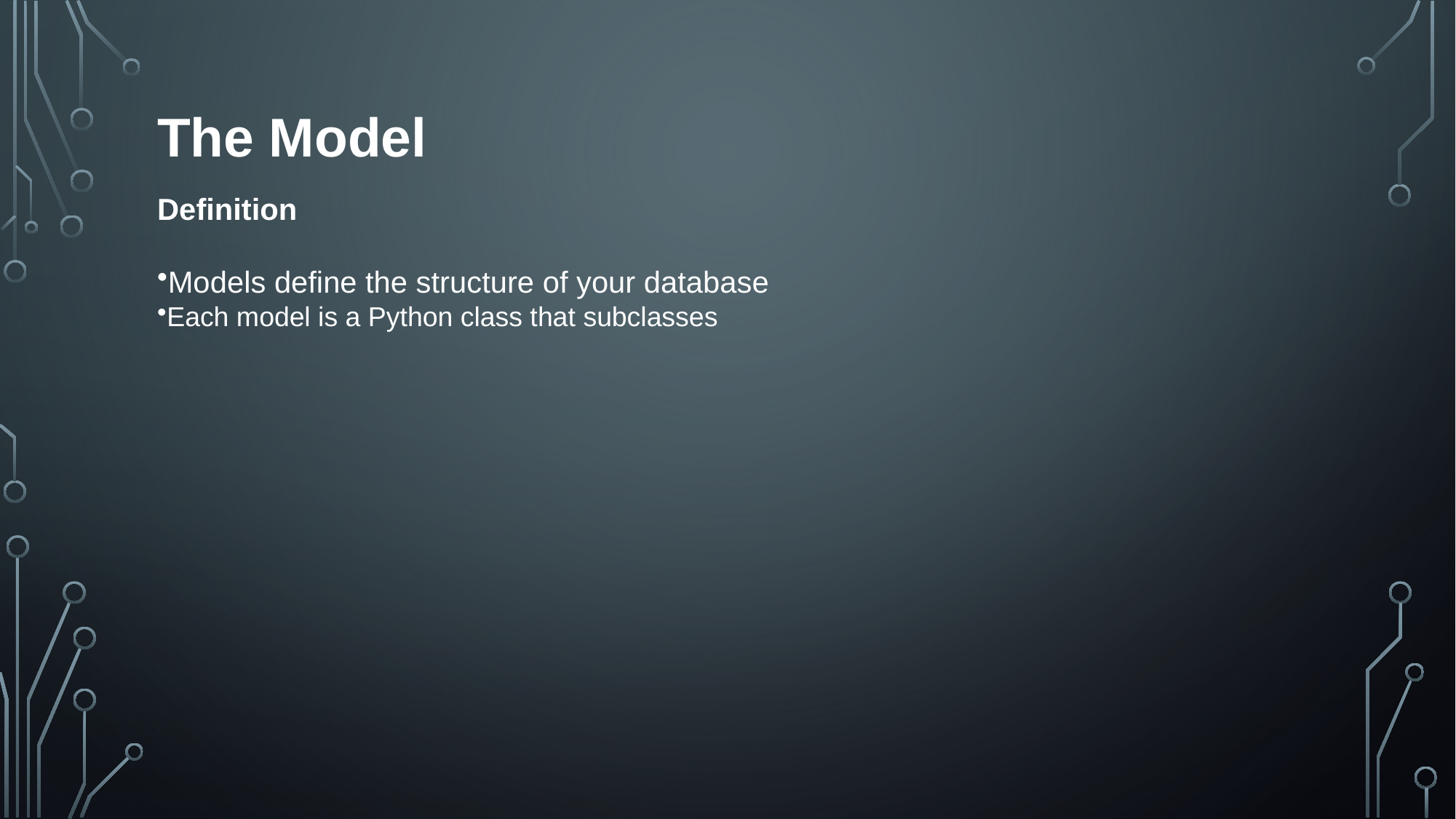

#
The Model

Definition

Models define the structure of your database
Each model is a Python class that subclasses